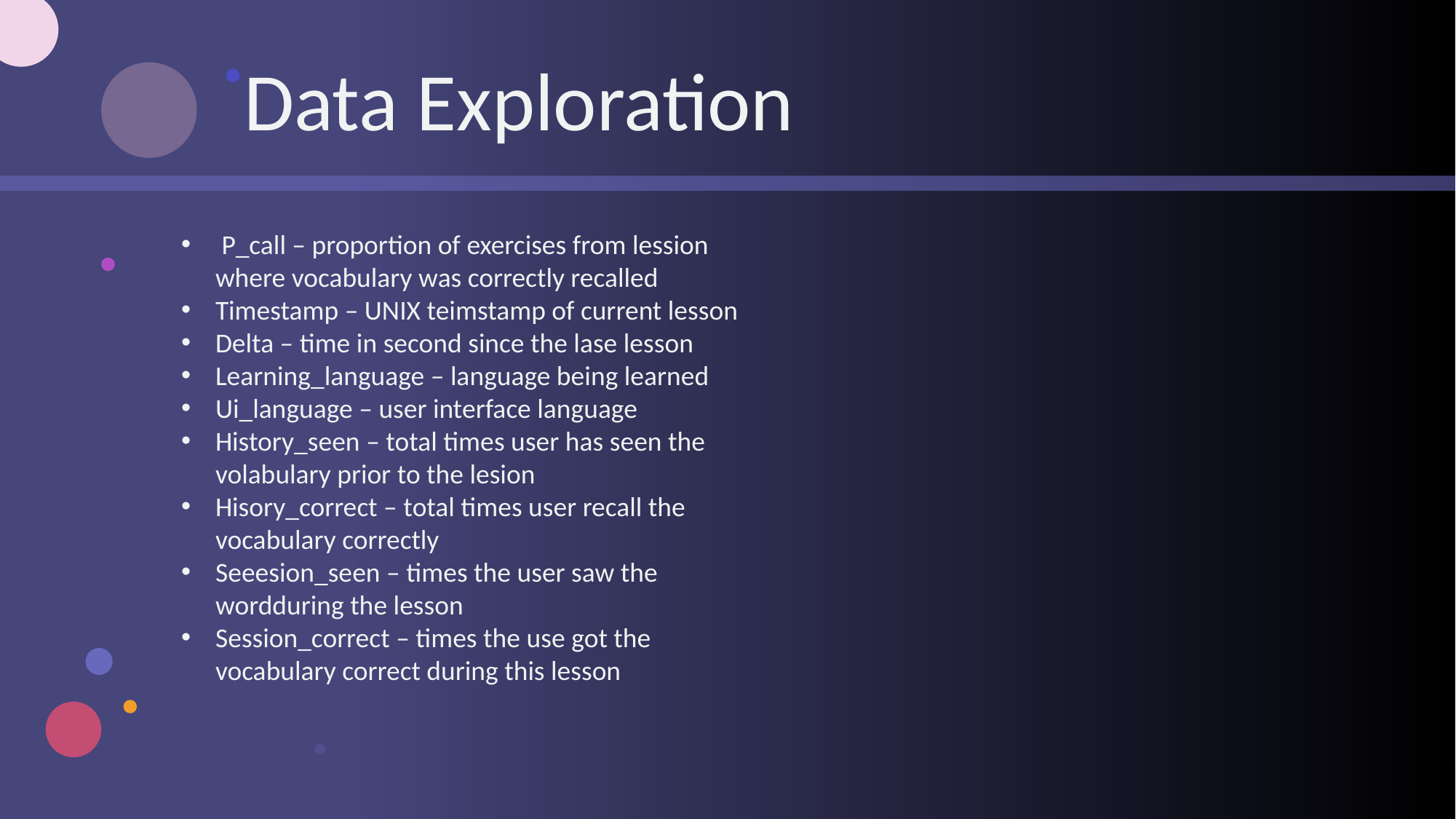

Data Exploration

 P_call – proportion of exercises from lession where vocabulary was correctly recalled
Timestamp – UNIX teimstamp of current lesson
Delta – time in second since the lase lesson
Learning_language – language being learned
Ui_language – user interface language
History_seen – total times user has seen the volabulary prior to the lesion
Hisory_correct – total times user recall the vocabulary correctly
Seeesion_seen – times the user saw the wordduring the lesson
Session_correct – times the use got the vocabulary correct during this lesson